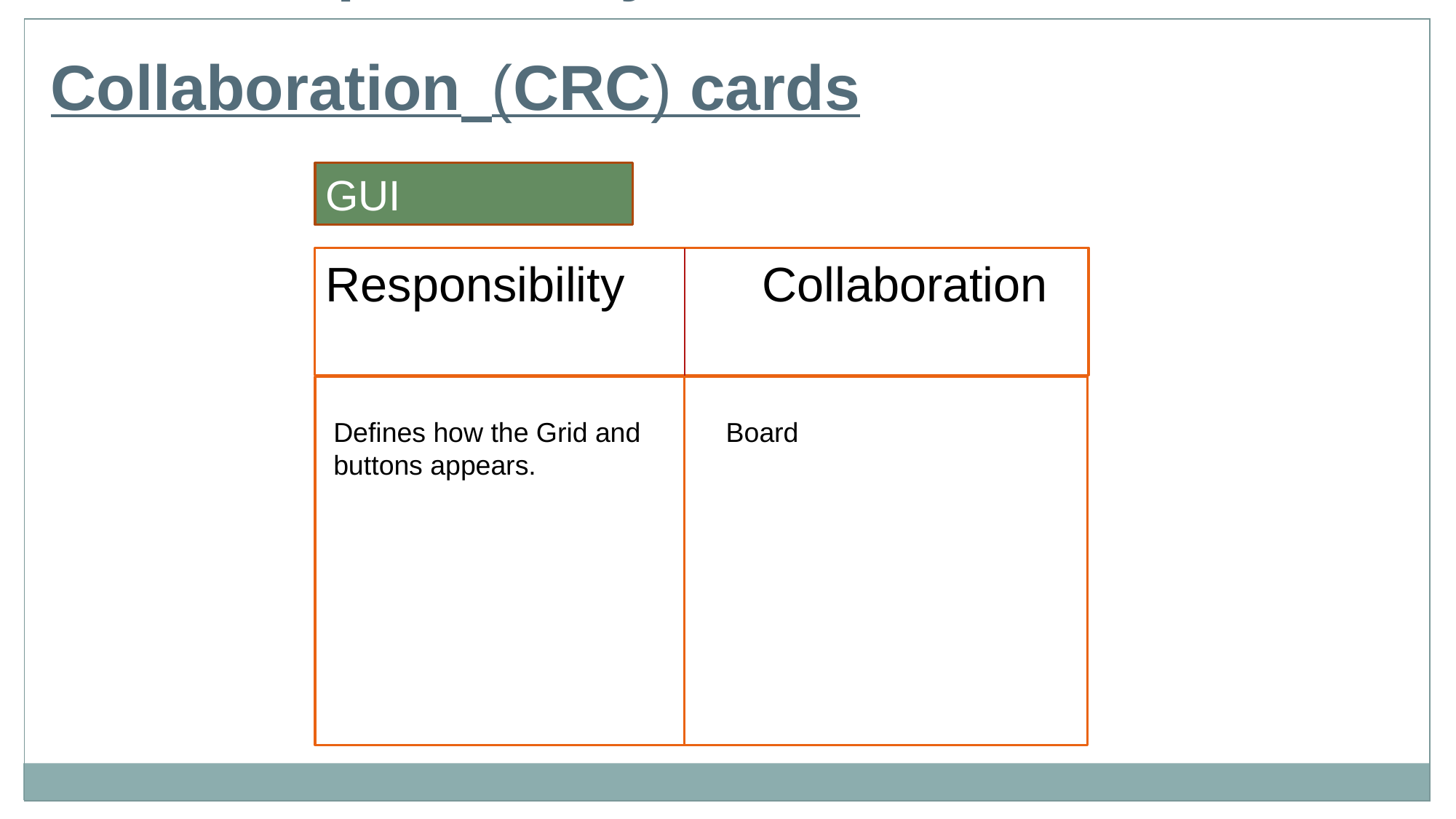

Class-responsibility-Collaboration (CRC) cards
GUI
Responsibility       	Collaboration

 Defines how the Grid and
 buttons appears.

    Board